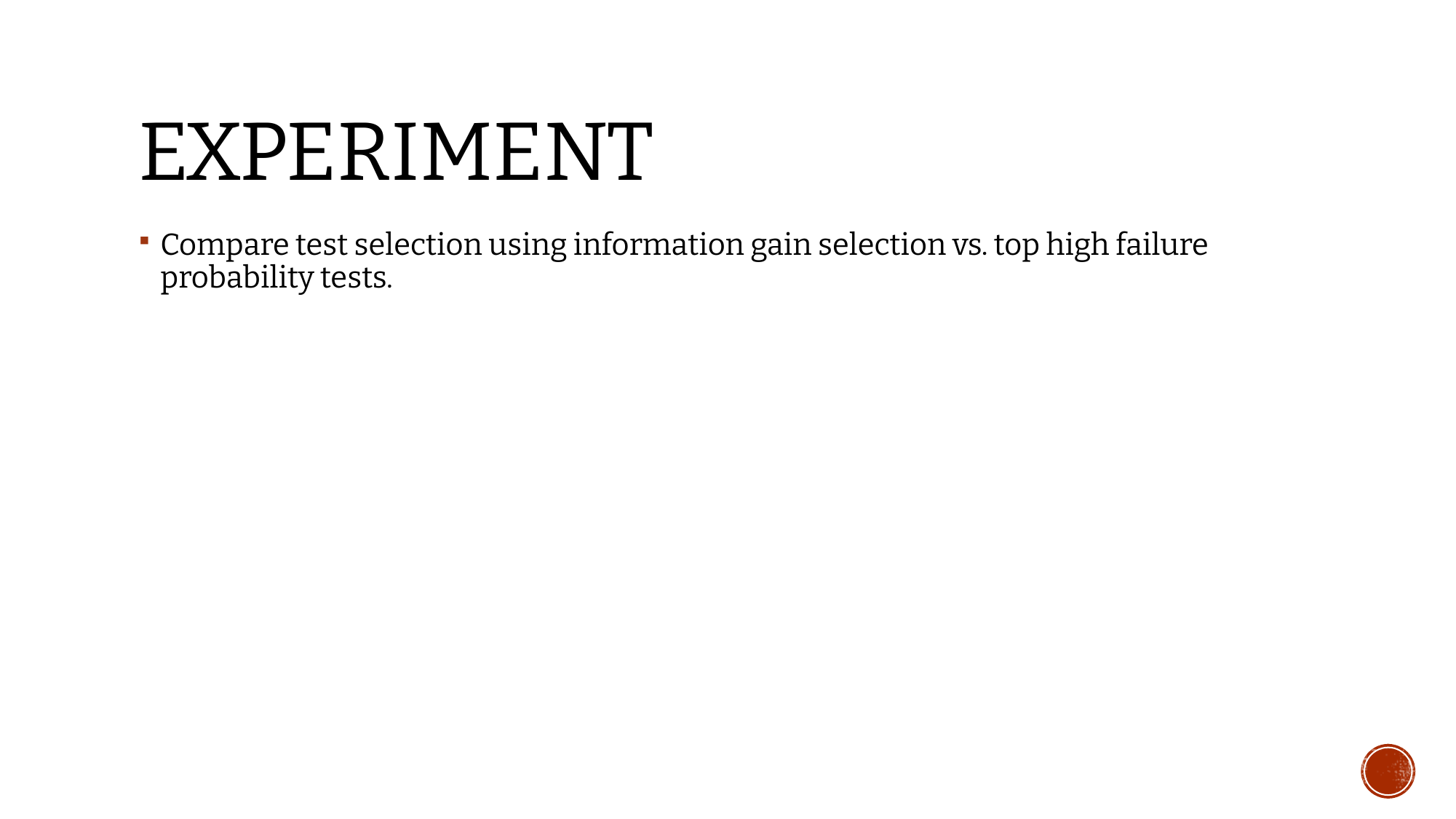

# Experiment

Compare test selection using information gain selection vs. top high failure probability tests.